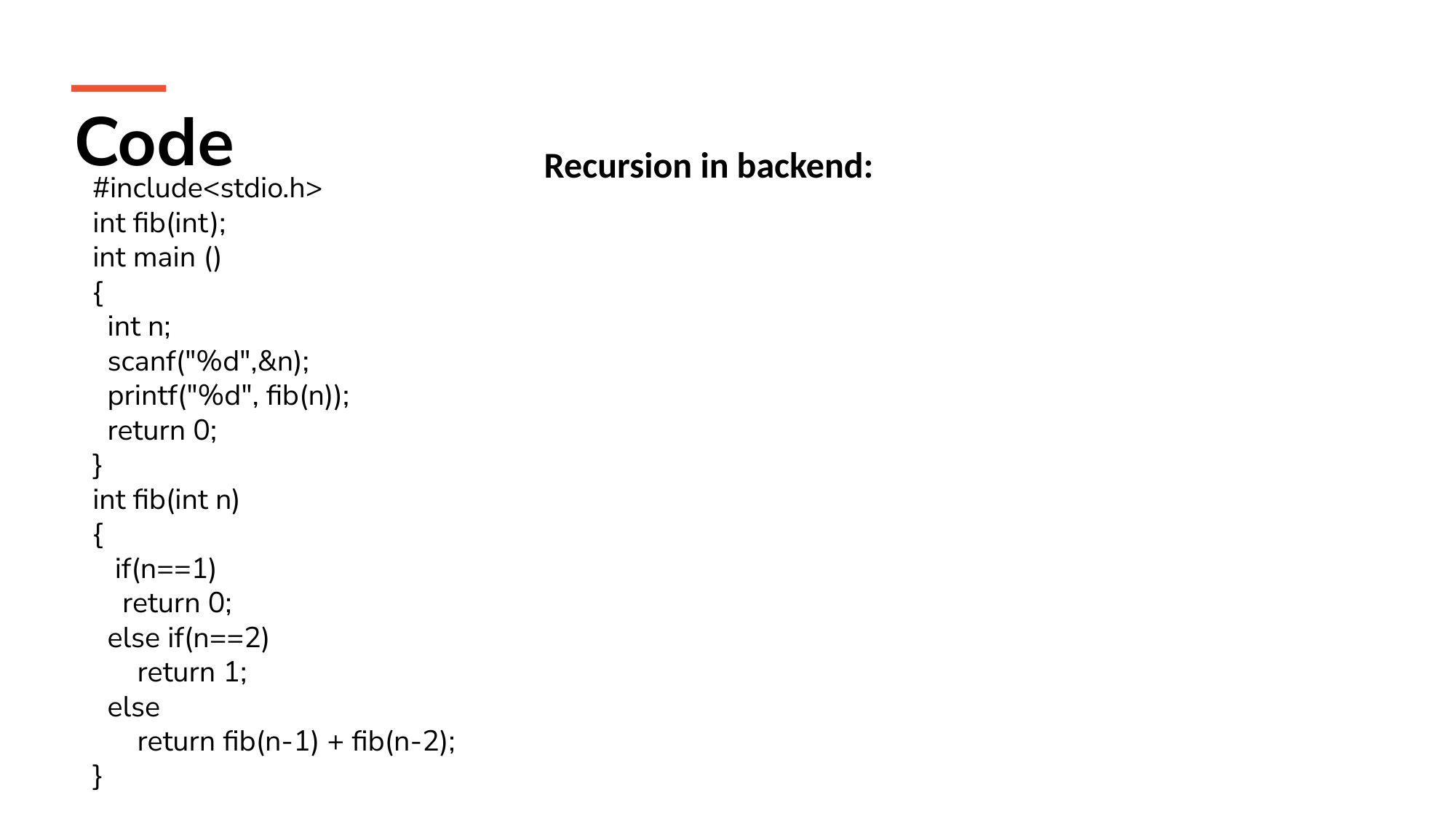

Code
Recursion in backend:
#include<stdio.h>
int fib(int);
int main ()
{
  int n;
  scanf("%d",&n);
  printf("%d", fib(n));
  return 0;
}
int fib(int n)
{
   if(n==1)
    return 0;
  else if(n==2)
      return 1;
  else
      return fib(n-1) + fib(n-2);
}